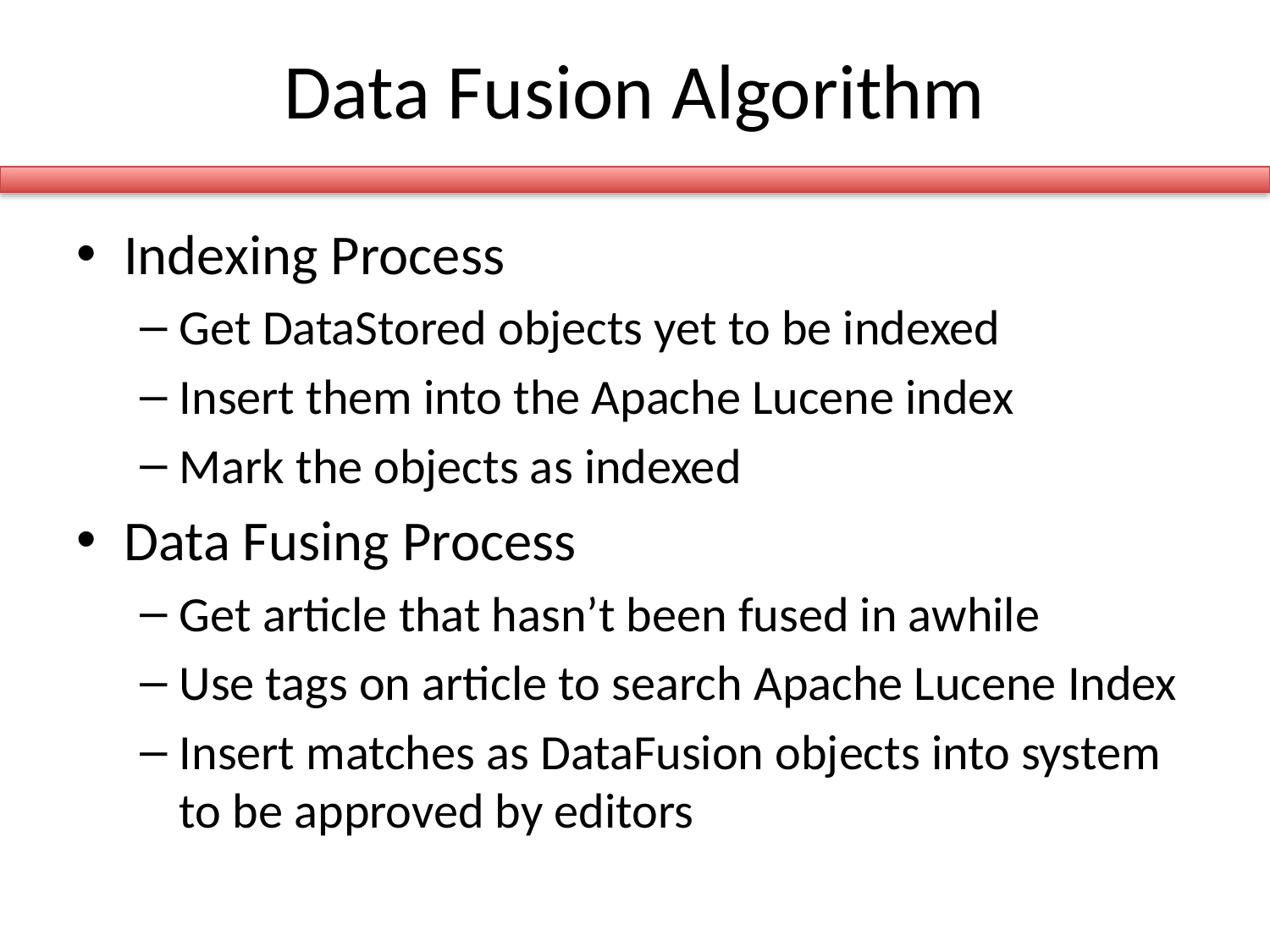

# Data Fusion Algorithm
Indexing Process
Get DataStored objects yet to be indexed
Insert them into the Apache Lucene index
Mark the objects as indexed
Data Fusing Process
Get article that hasn’t been fused in awhile
Use tags on article to search Apache Lucene Index
Insert matches as DataFusion objects into system to be approved by editors